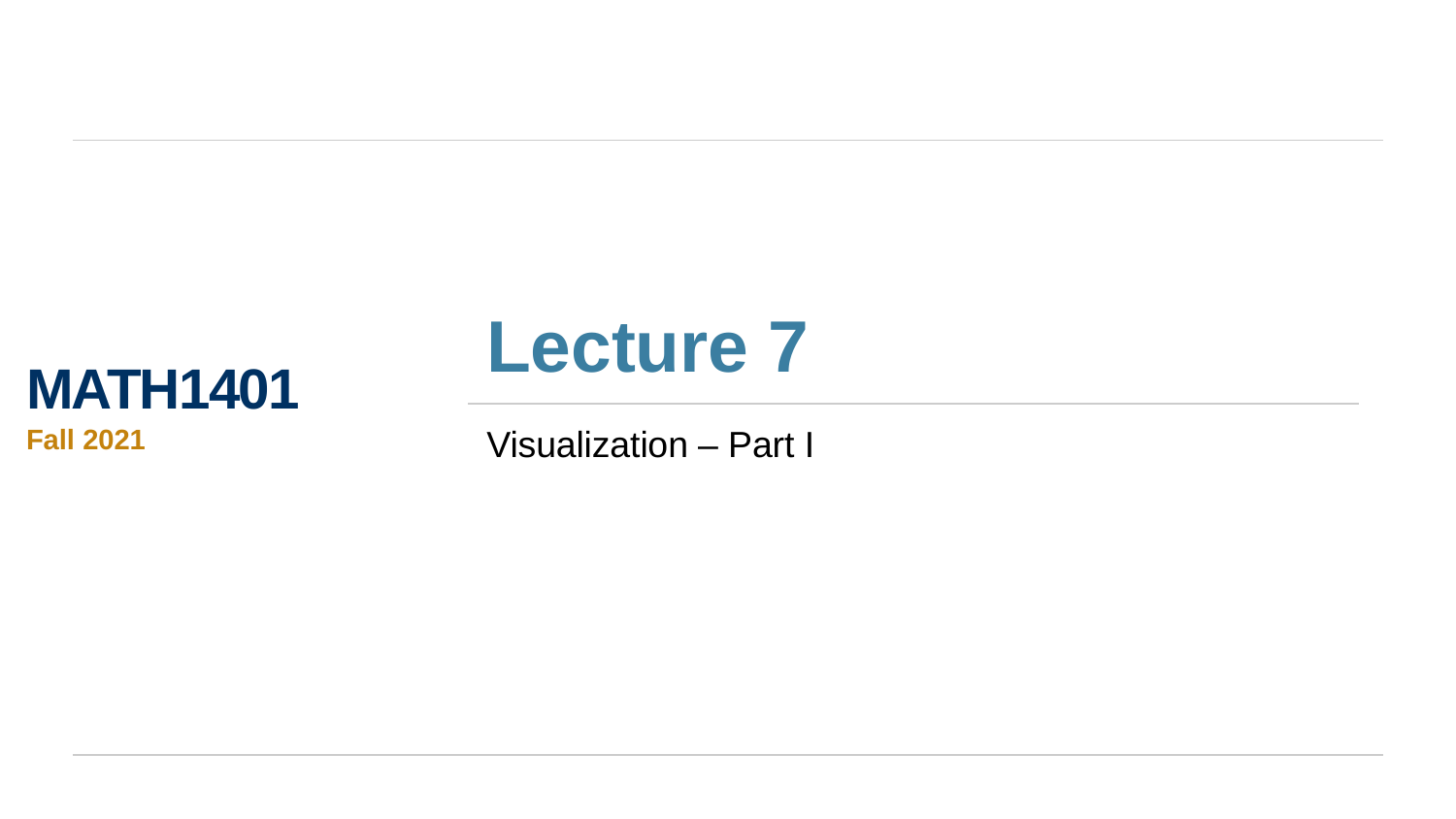

# Lecture 7
MATH1401
Fall 2021

Visualization – Part I